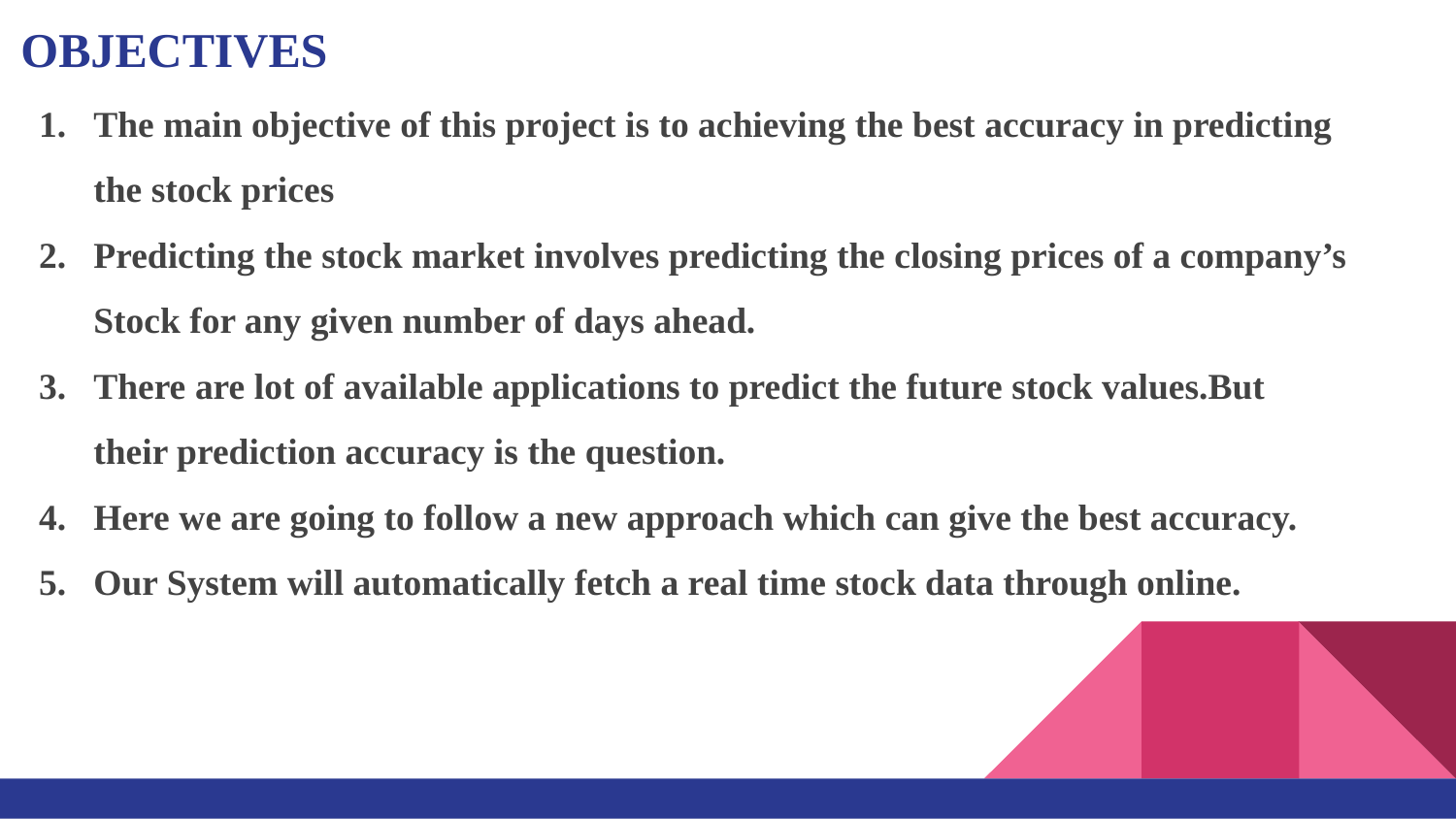

# OBJECTIVES

The main objective of this project is to achieving the best accuracy in predicting the stock prices
Predicting the stock market involves predicting the closing prices of a company’s Stock for any given number of days ahead.
There are lot of available applications to predict the future stock values.But their prediction accuracy is the question.
Here we are going to follow a new approach which can give the best accuracy.
Our System will automatically fetch a real time stock data through online.